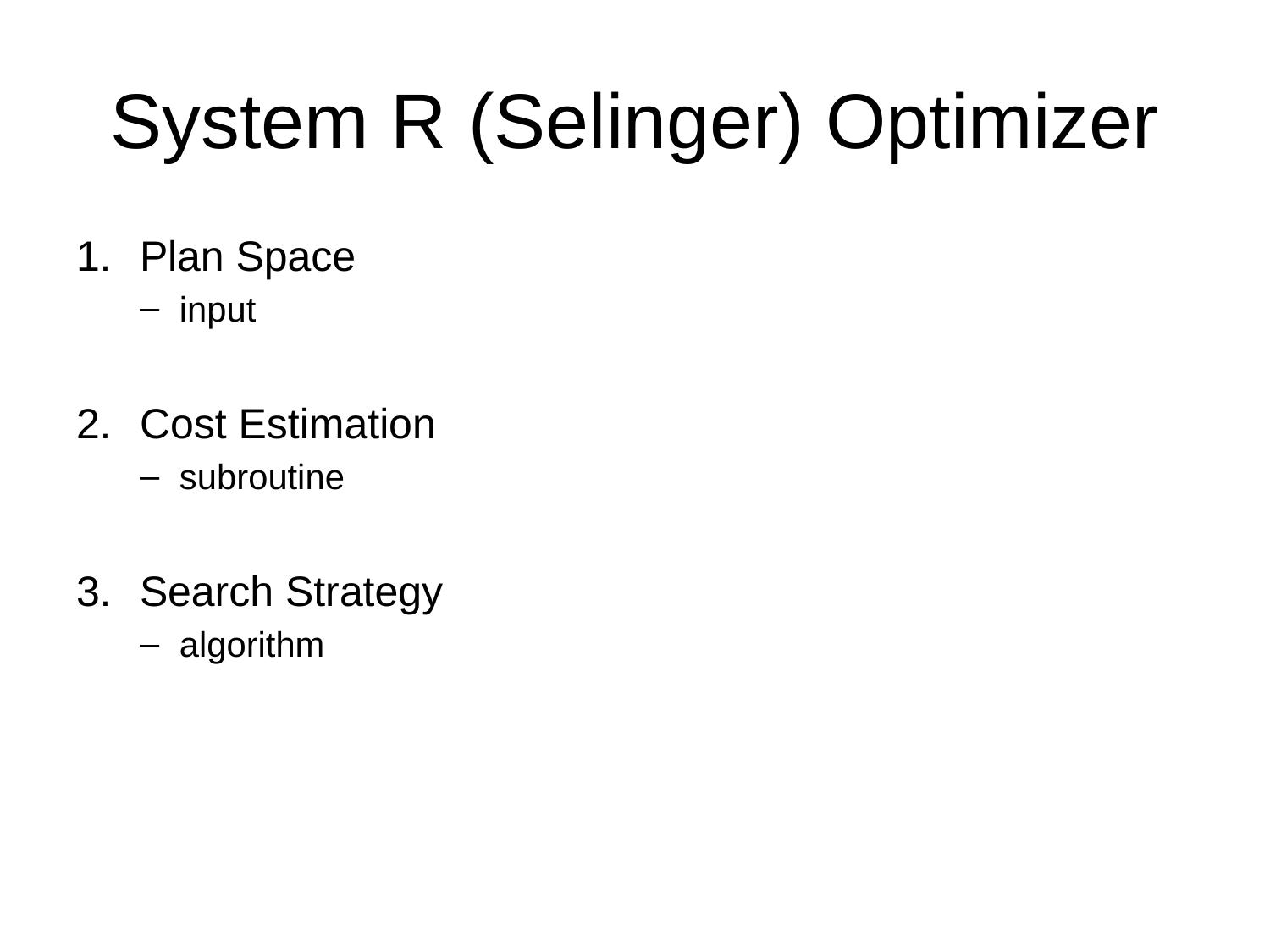

# System R (Selinger) Optimizer
Plan Space
input

Cost Estimation
subroutine

Search Strategy
algorithm